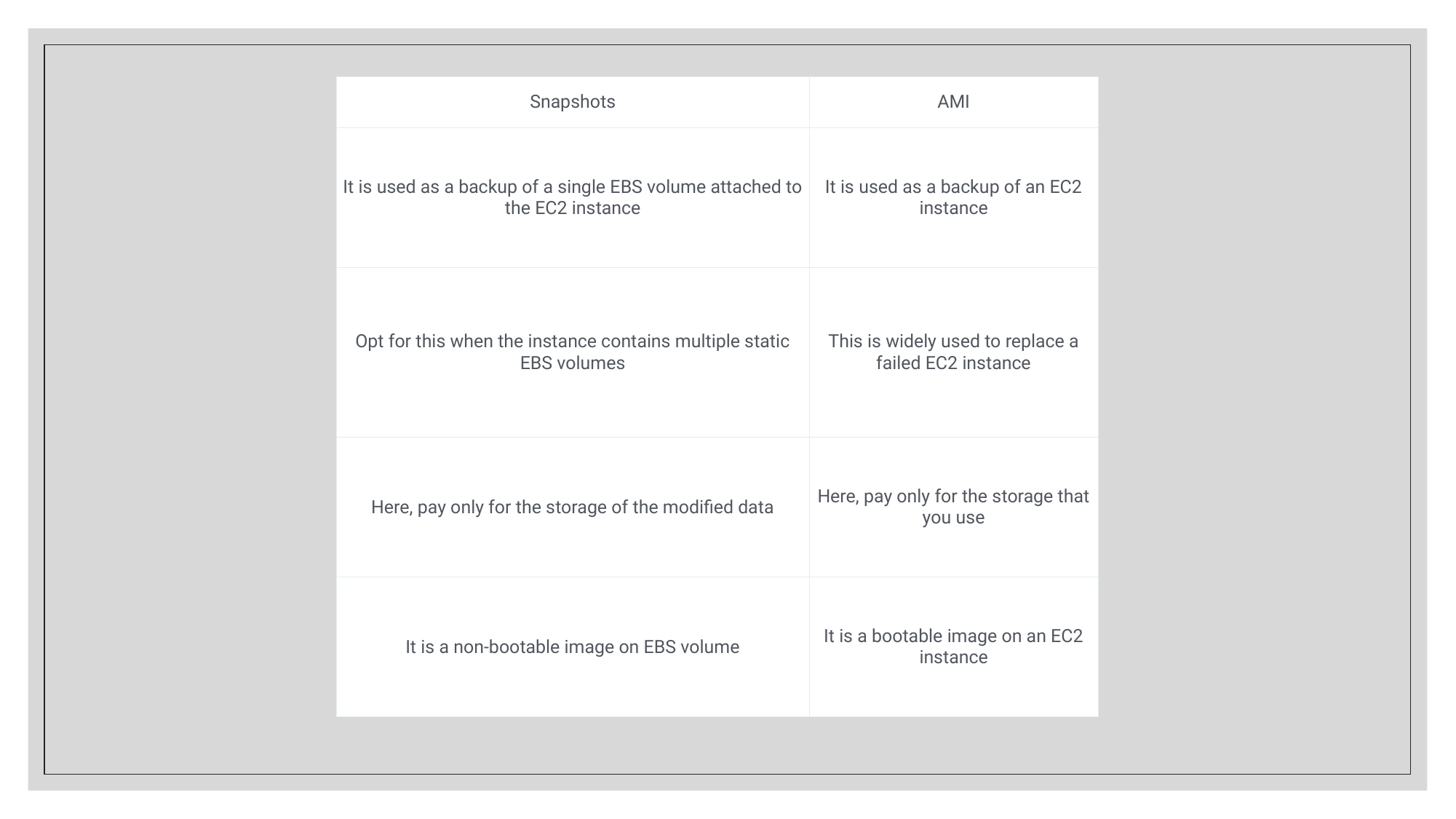

#
| Snapshots | AMI |
| --- | --- |
| It is used as a backup of a single EBS volume attached to the EC2 instance | It is used as a backup of an EC2 instance |
| Opt for this when the instance contains multiple static EBS volumes | This is widely used to replace a failed EC2 instance |
| Here, pay only for the storage of the modified data | Here, pay only for the storage that you use |
| It is a non-bootable image on EBS volume | It is a bootable image on an EC2 instance |